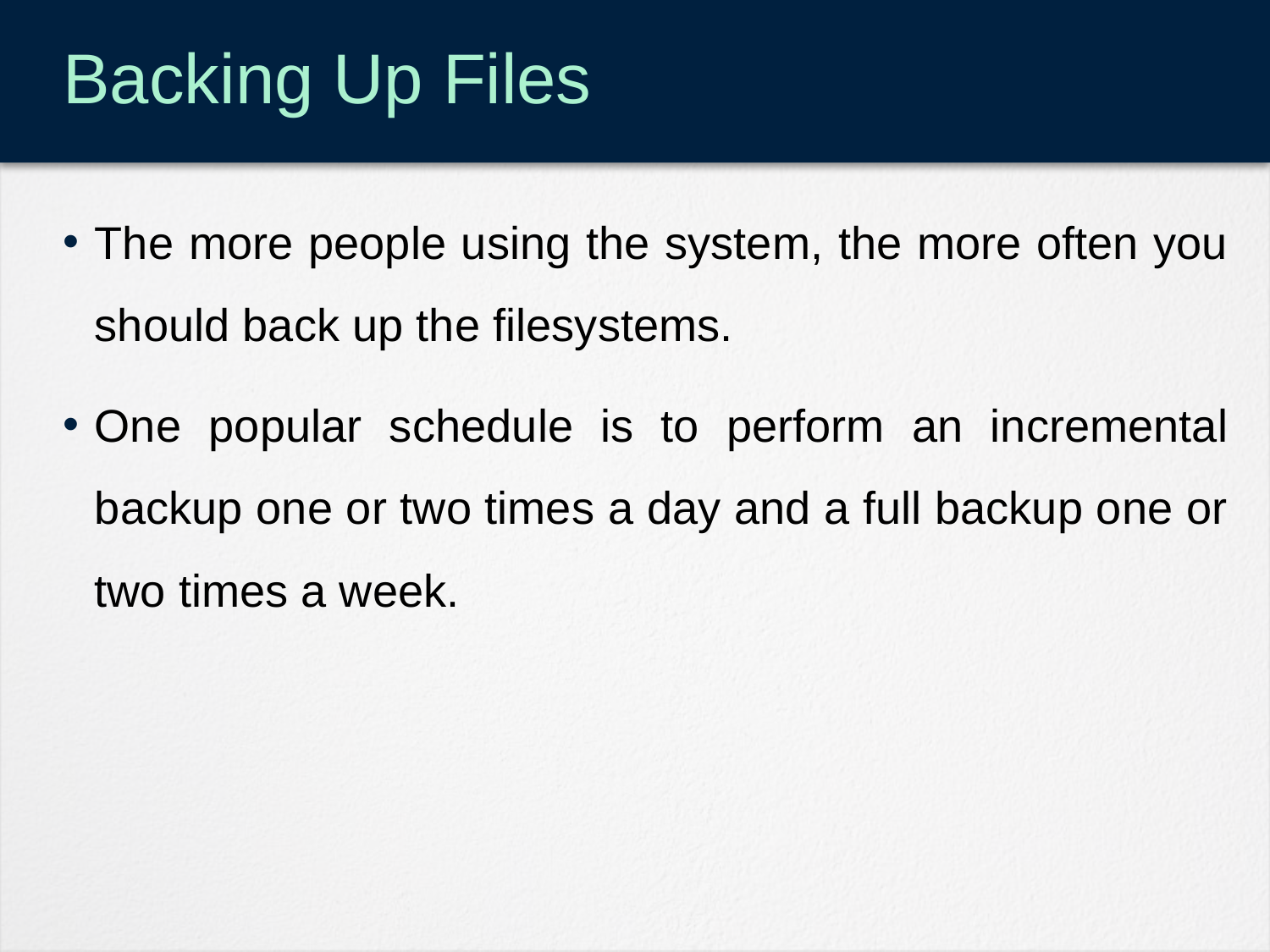

# Backing Up Files
The more people using the system, the more often you should back up the filesystems.
One popular schedule is to perform an incremental backup one or two times a day and a full backup one or two times a week.